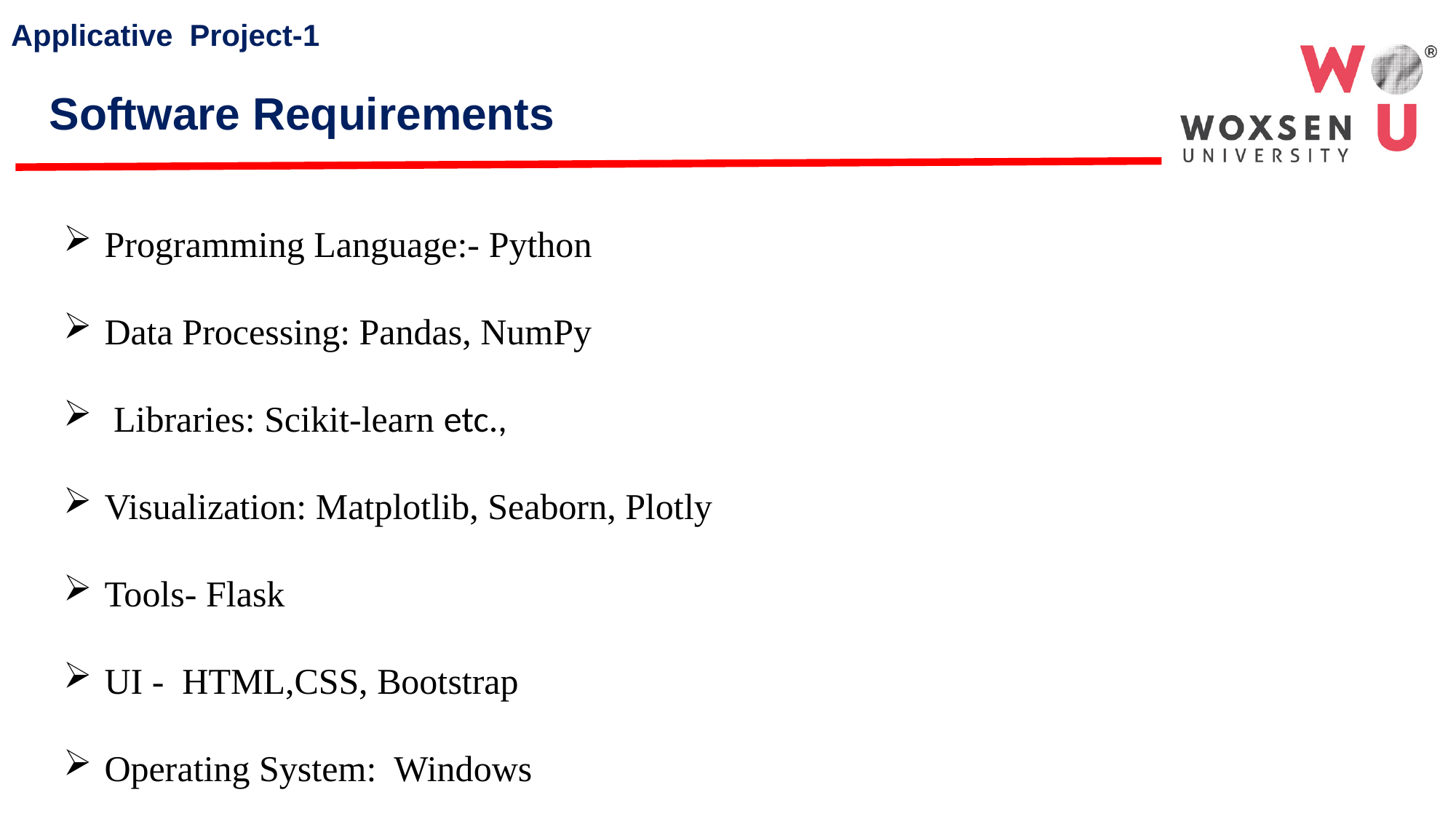

Applicative  Project-1
Software Requirements
Programming Language:- Python

Data Processing: Pandas, NumPy

 Libraries: Scikit-learn etc.,

Visualization: Matplotlib, Seaborn, Plotly

Tools- Flask

UI -  HTML,CSS, Bootstrap

Operating System:  Windows